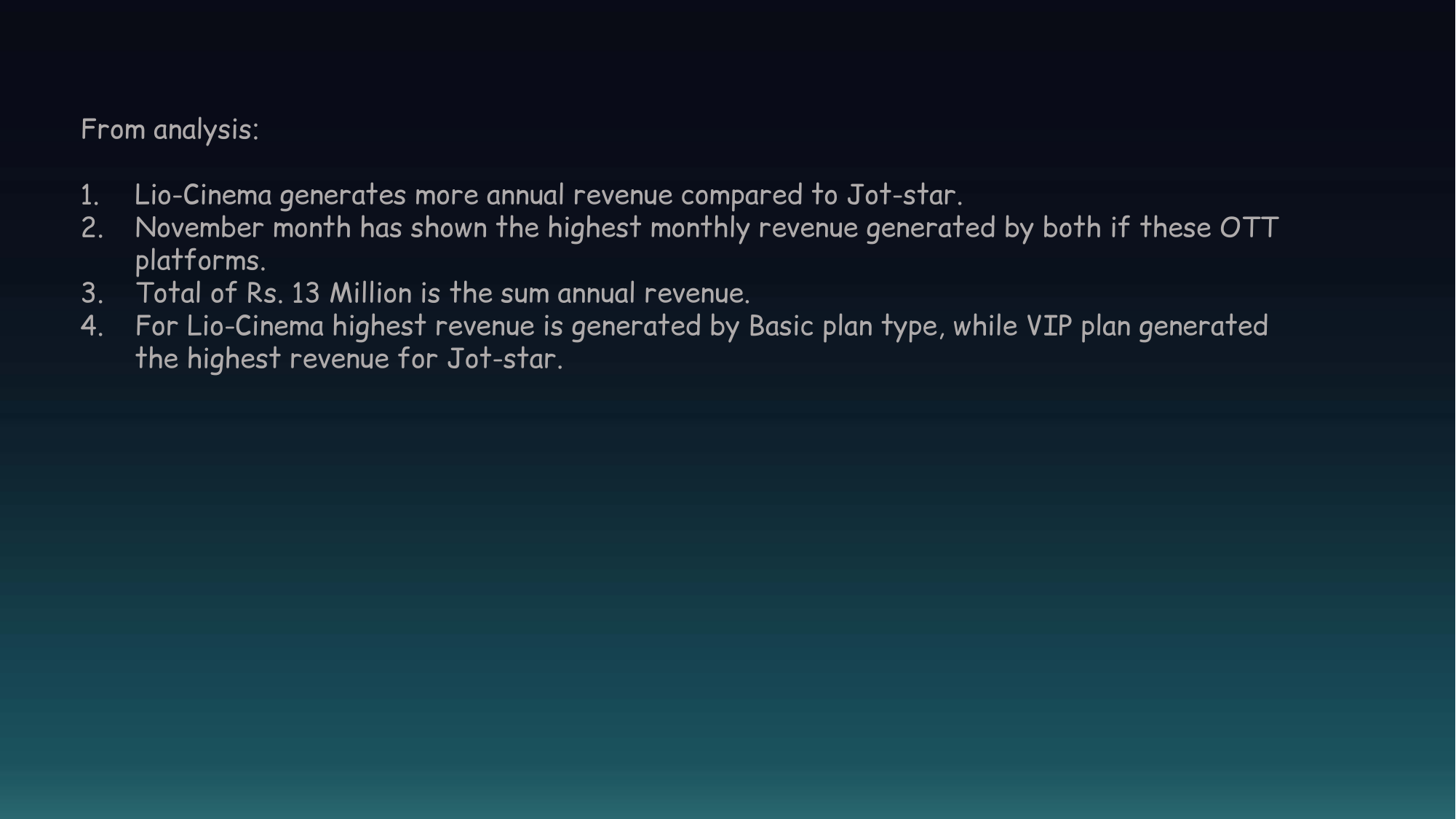

From analysis:

Lio-Cinema generates more annual revenue compared to Jot-star.
November month has shown the highest monthly revenue generated by both if these OTT platforms.
Total of Rs. 13 Million is the sum annual revenue.
For Lio-Cinema highest revenue is generated by Basic plan type, while VIP plan generated the highest revenue for Jot-star.